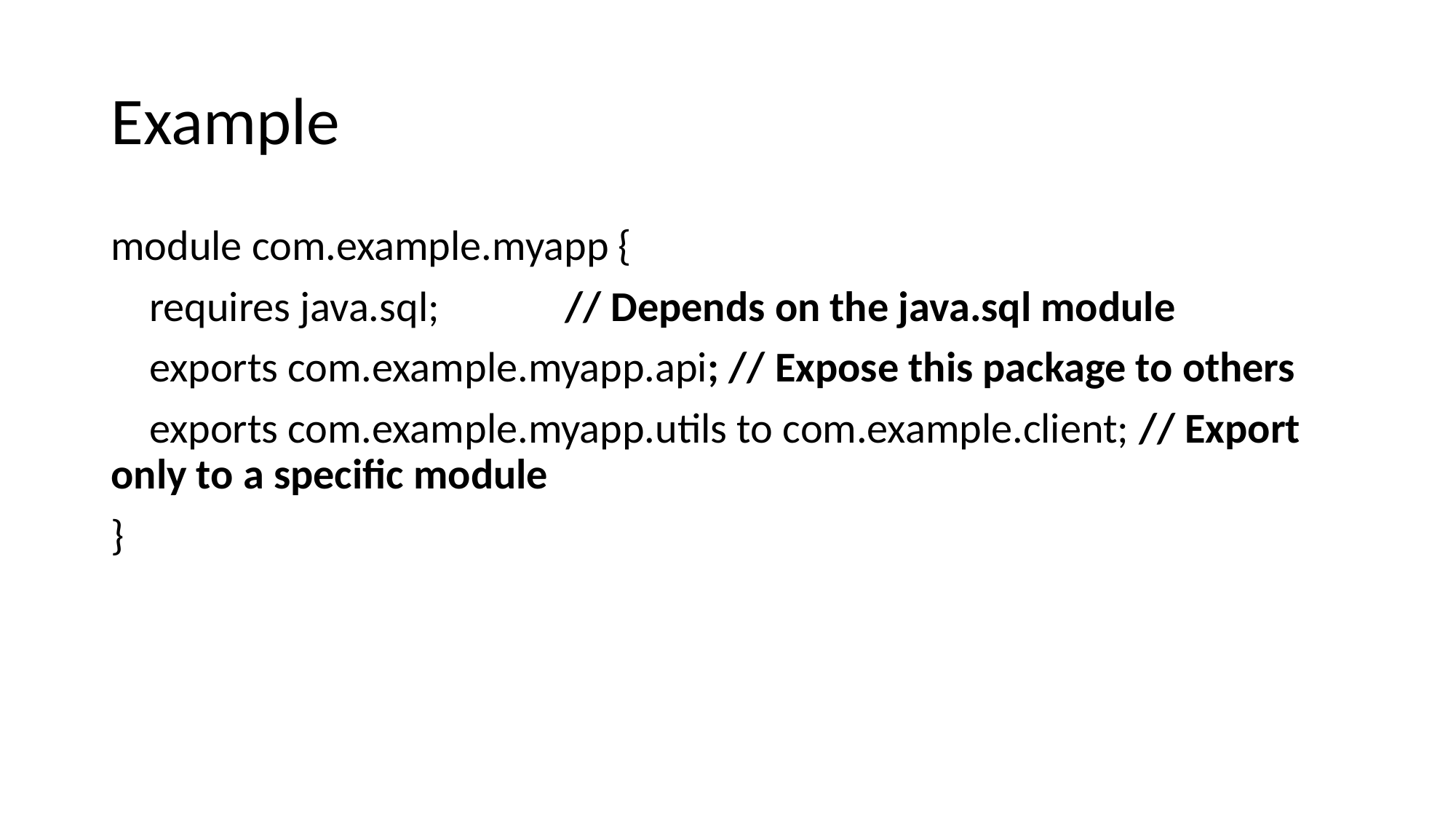

# Example
module com.example.myapp {
    requires java.sql;             // Depends on the java.sql module
    exports com.example.myapp.api; // Expose this package to others
    exports com.example.myapp.utils to com.example.client; // Export only to a specific module
}